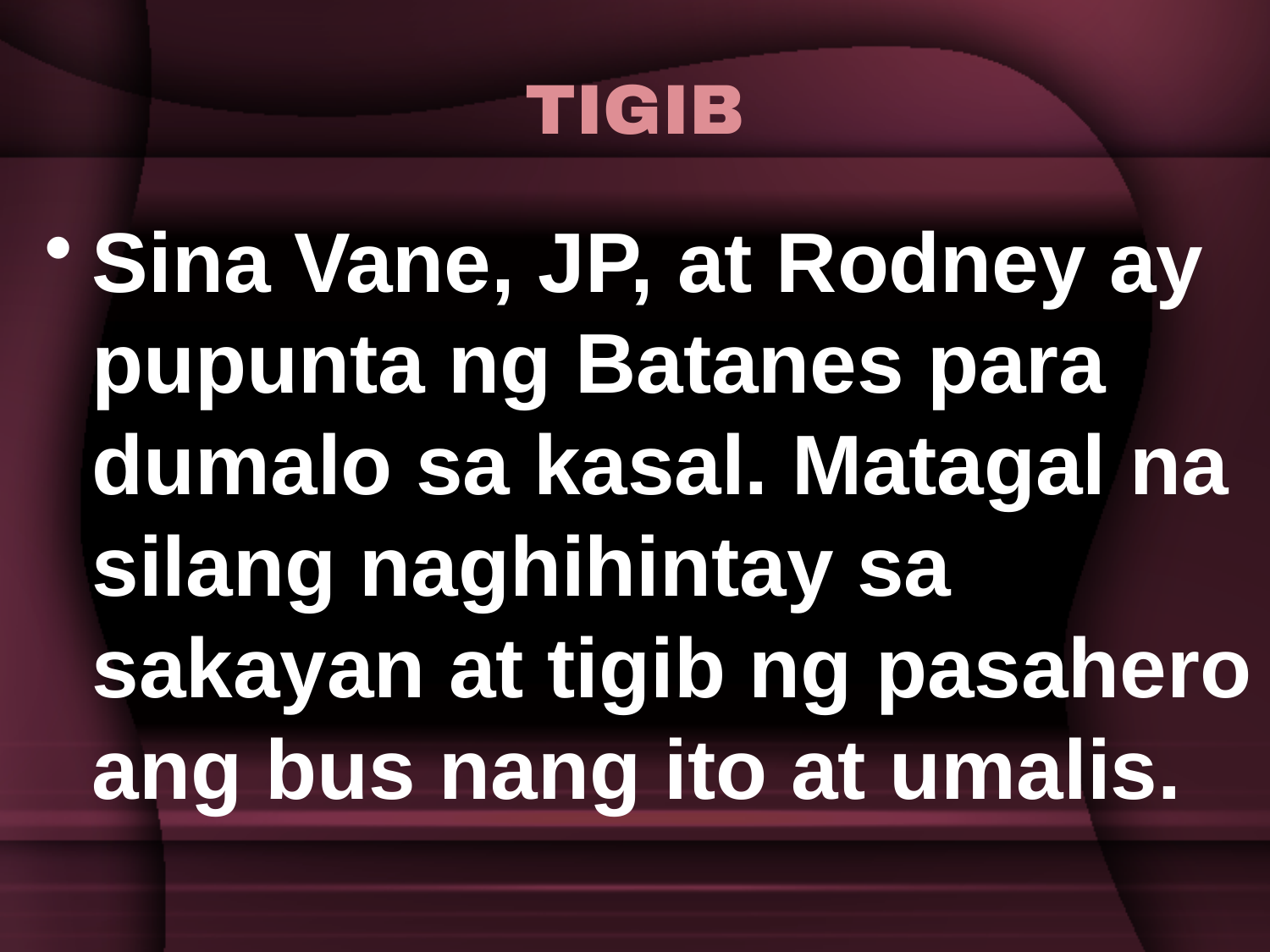

# TIGIB
Sina Vane, JP, at Rodney ay pupunta ng Batanes para dumalo sa kasal. Matagal na silang naghihintay sa sakayan at tigib ng pasahero ang bus nang ito at umalis.